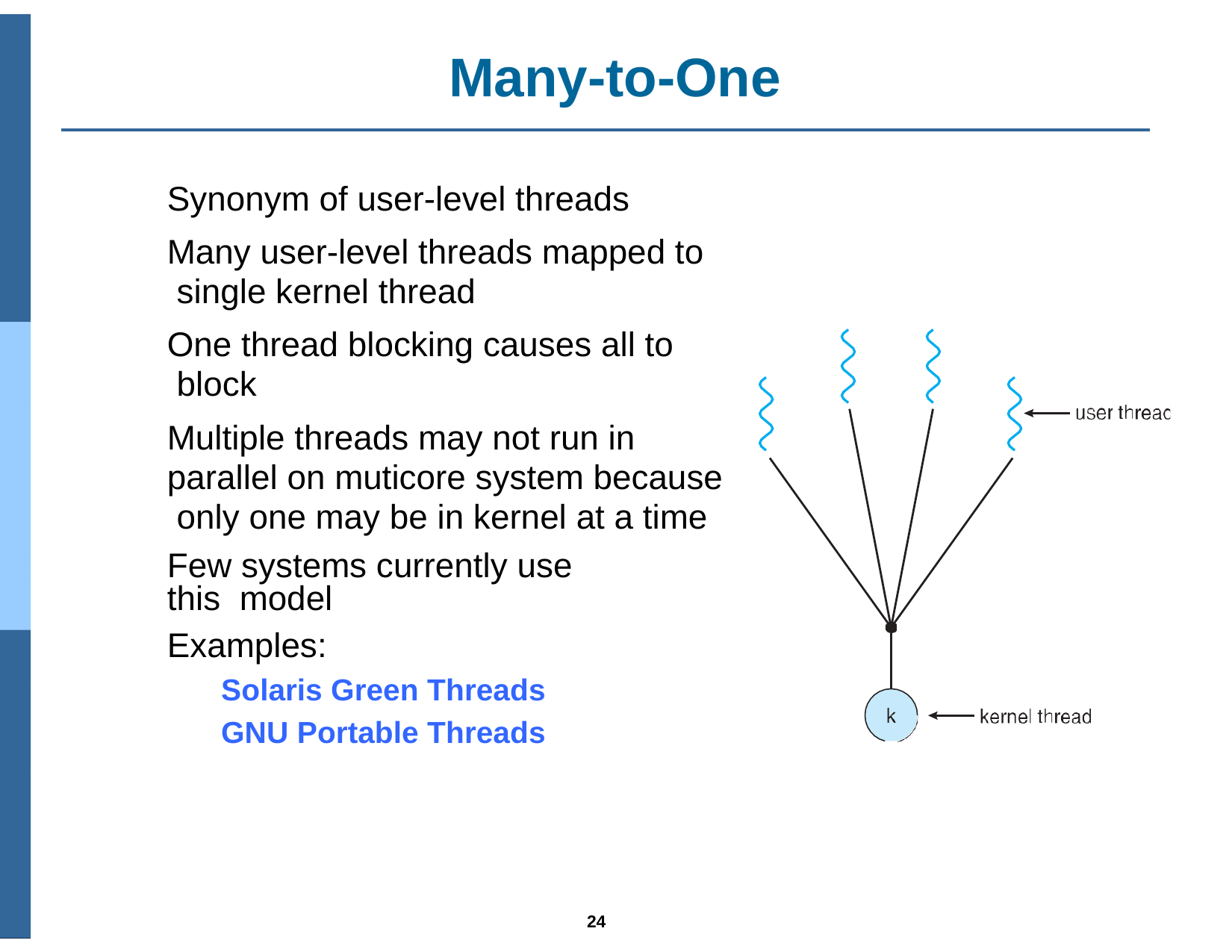

# Many-to-One
Synonym of user-level threads
Many user-level threads mapped to  single kernel thread
One thread blocking causes all to  block
Multiple threads may not run in  parallel on muticore system because  only one may be in kernel at a time
Few systems currently use this  model
Examples:
Solaris Green Threads
GNU Portable Threads

24